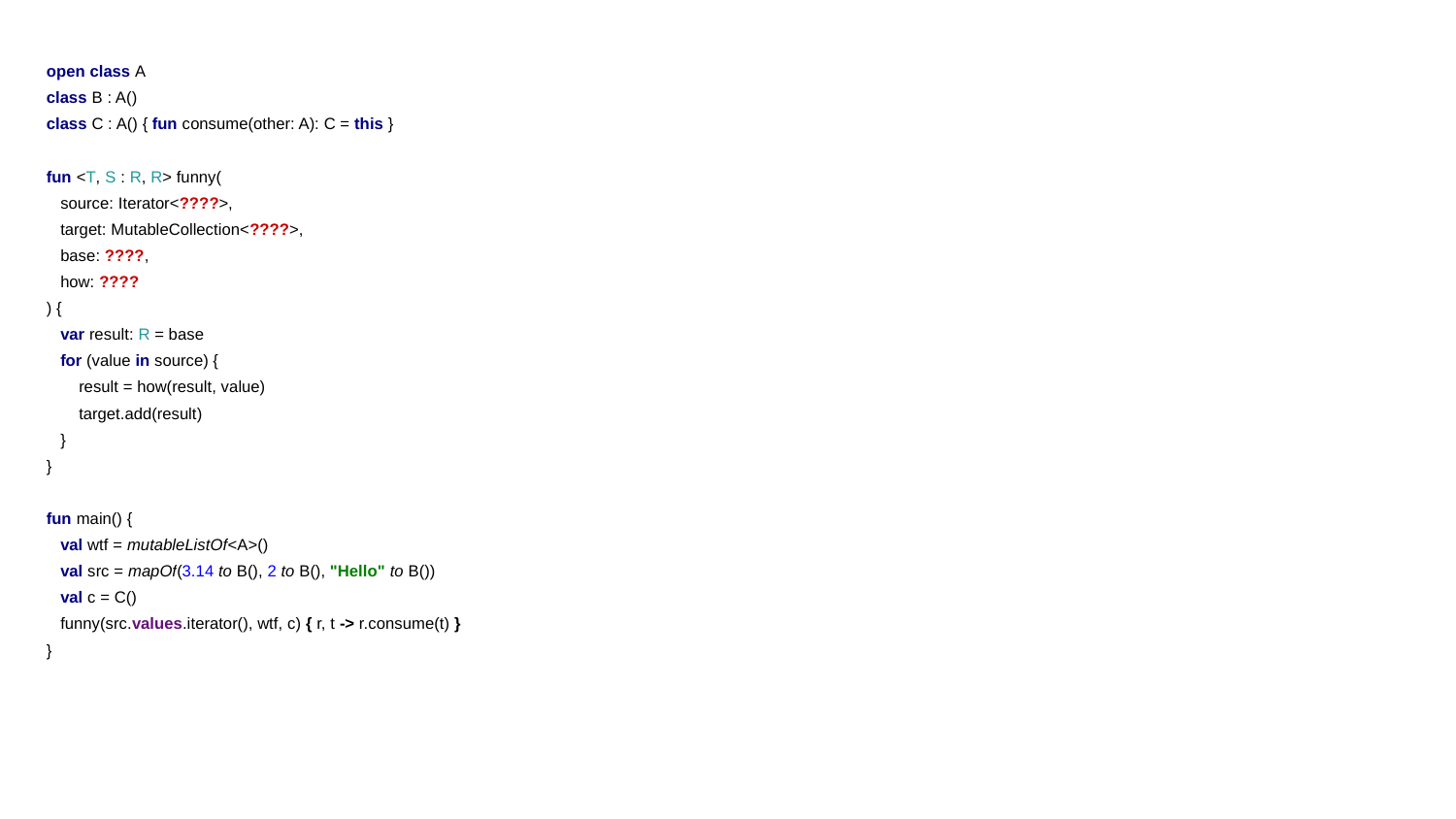

open class A
class B : A()
class C : A() { fun consume(other: A): C = this }

fun <T, S : R, R> funny(
   source: Iterator<????>,
   target: MutableCollection<????>,
   base: ????,
   how: ????
) {
   var result: R = base
   for (value in source) {
       result = how(result, value)
       target.add(result)
   }
}

fun main() {
   val wtf = mutableListOf<A>()
   val src = mapOf(3.14 to B(), 2 to B(), "Hello" to B())
   val c = C()
   funny(src.values.iterator(), wtf, c) { r, t -> r.consume(t) }
}